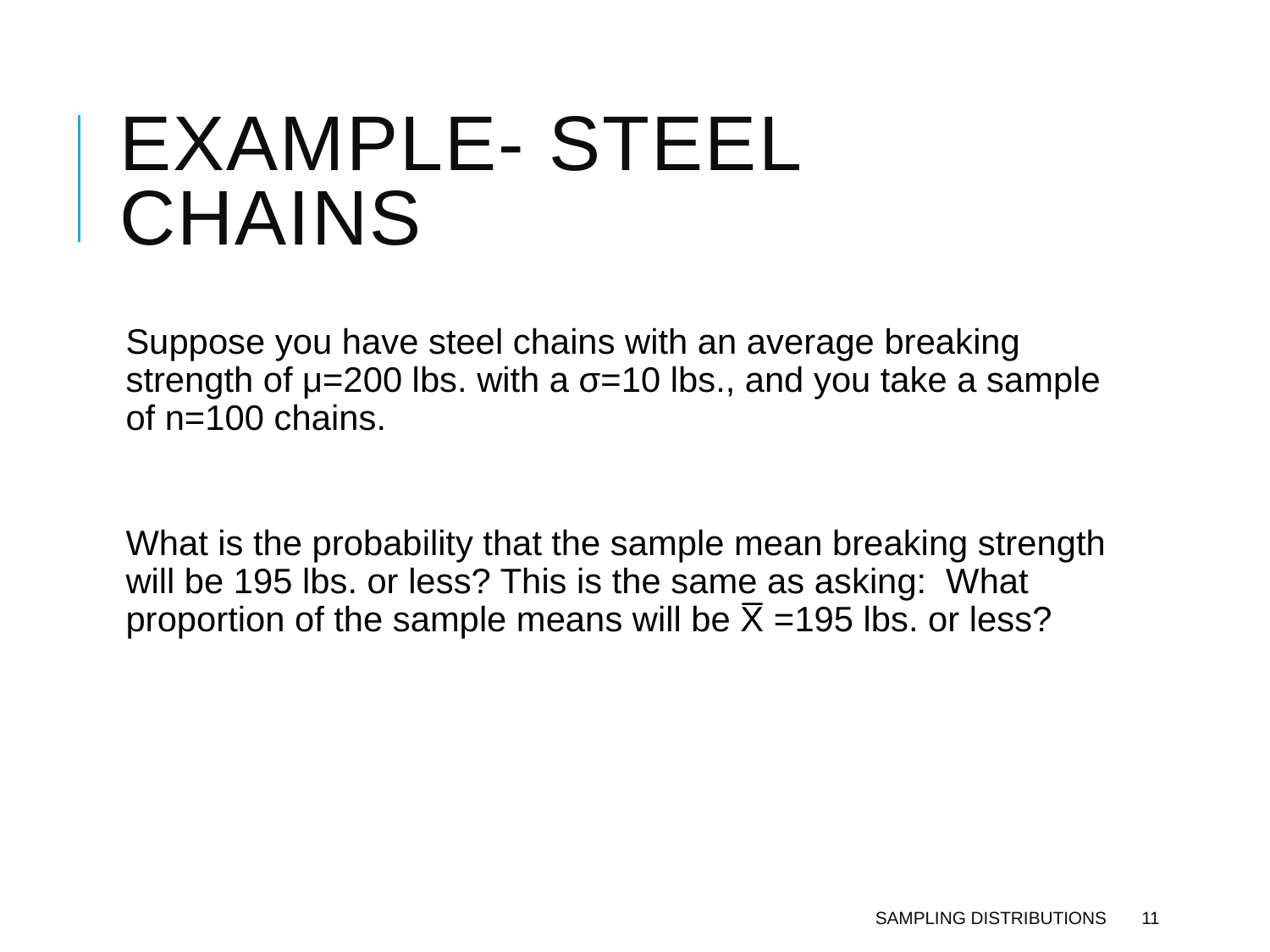

# Example- Steel Chains
Suppose you have steel chains with an average breaking strength of μ=200 lbs. with a σ=10 lbs., and you take a sample of n=100 chains.

What is the probability that the sample mean breaking strength will be 195 lbs. or less? This is the same as asking:  What proportion of the sample means will be X̅ =195 lbs. or less?

Sampling Distributions
11